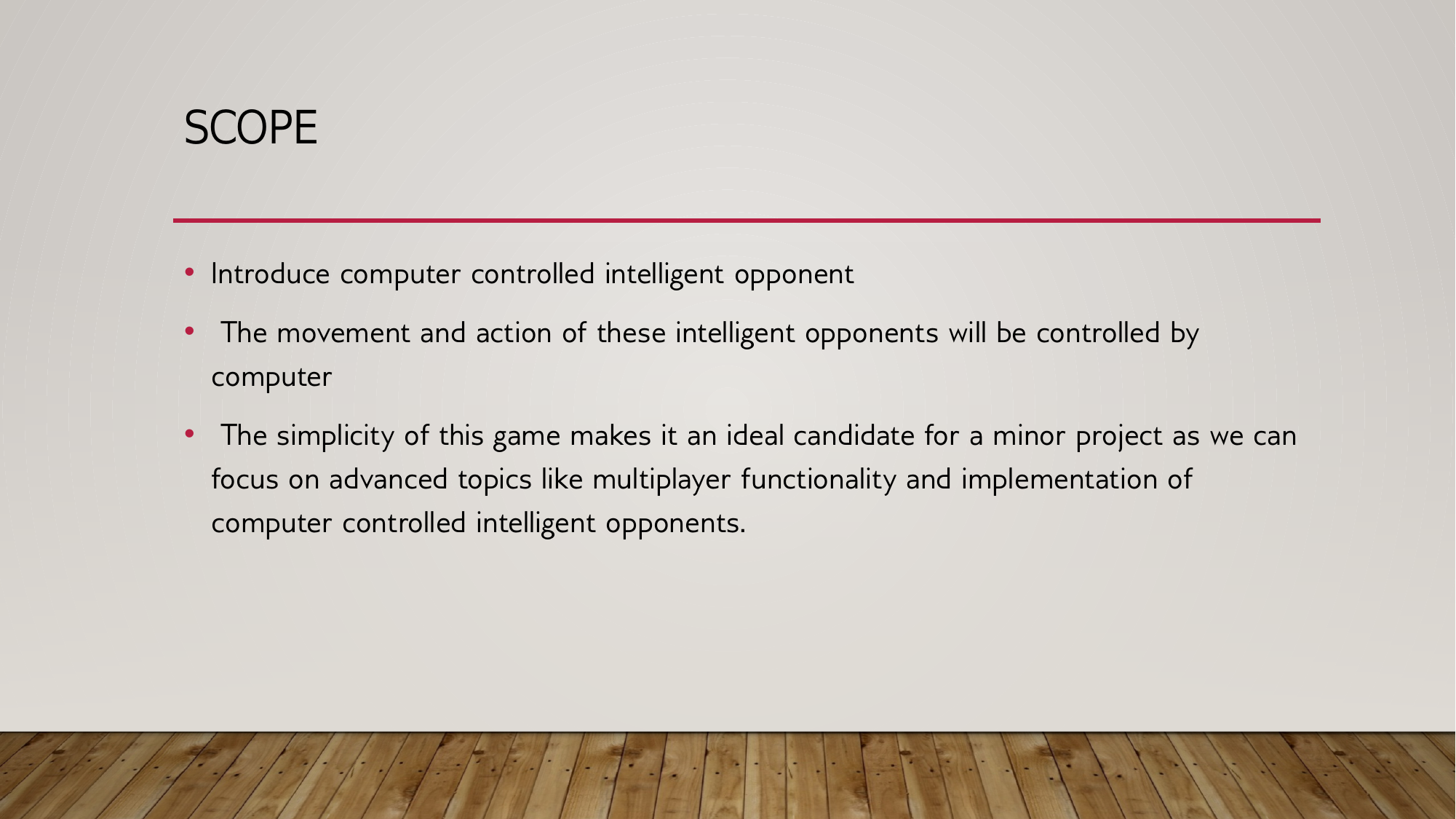

# scope
Introduce computer controlled intelligent opponent
 The movement and action of these intelligent opponents will be controlled by computer
 The simplicity of this game makes it an ideal candidate for a minor project as we can focus on advanced topics like multiplayer functionality and implementation of computer controlled intelligent opponents.